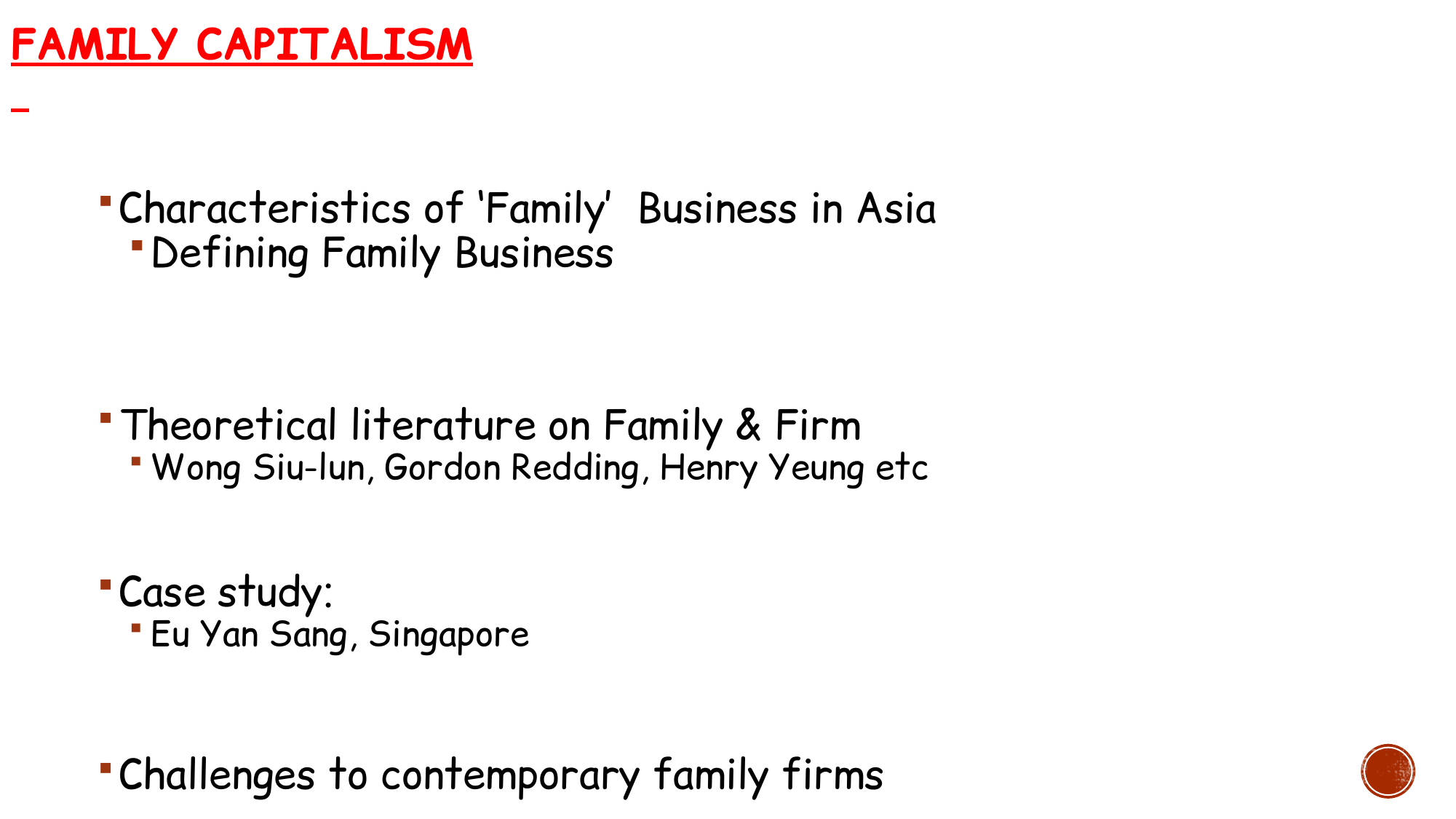

# FAMILY CAPITALISM
Characteristics of ‘Family’  Business in Asia
Defining Family Business

Theoretical literature on Family & Firm
Wong Siu-lun, Gordon Redding, Henry Yeung etc

Case study:
Eu Yan Sang, Singapore

Challenges to contemporary family firms